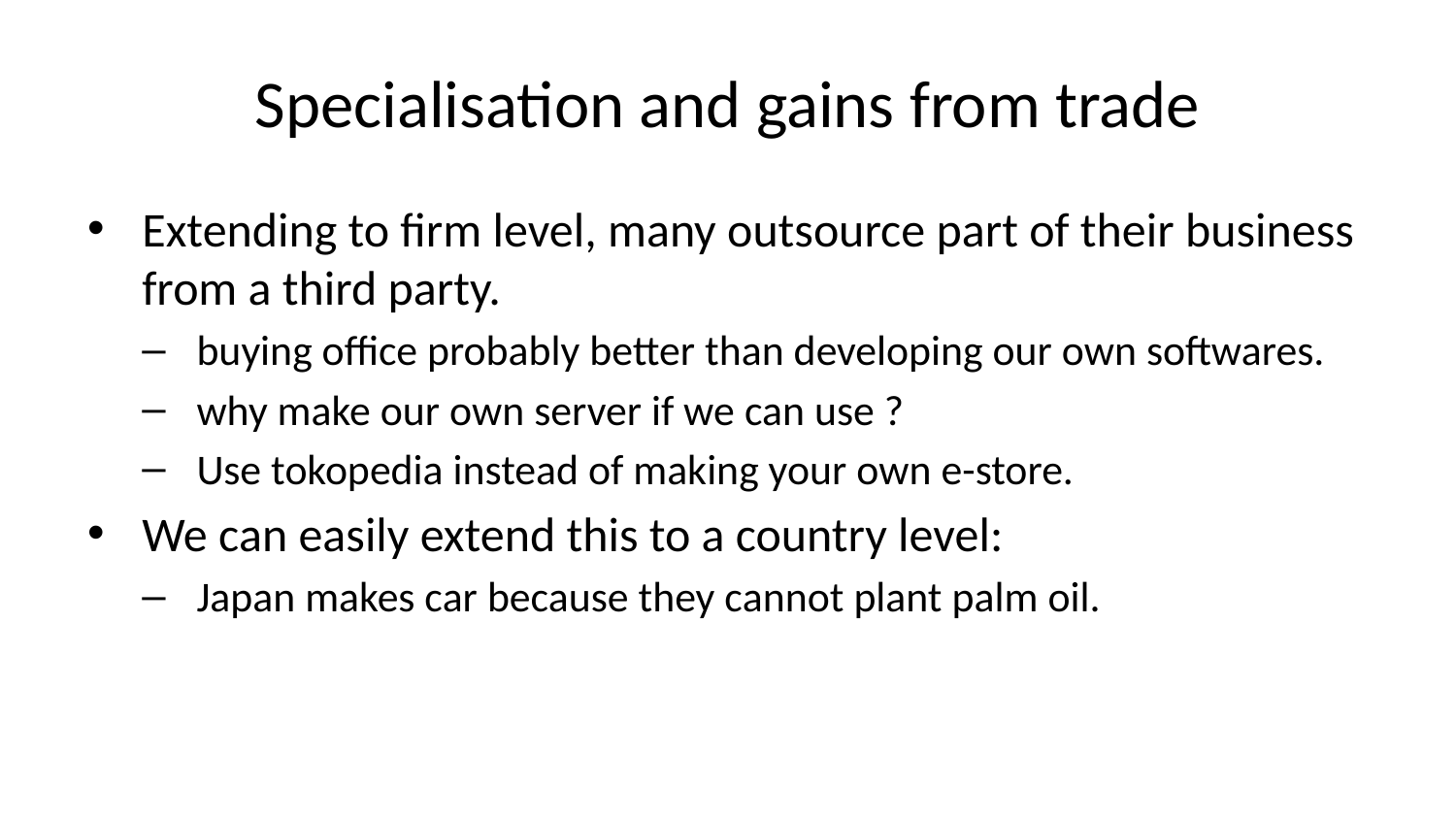

# Specialisation and gains from trade
Extending to firm level, many outsource part of their business from a third party.
buying office probably better than developing our own softwares.
why make our own server if we can use ?
Use tokopedia instead of making your own e-store.
We can easily extend this to a country level:
Japan makes car because they cannot plant palm oil.